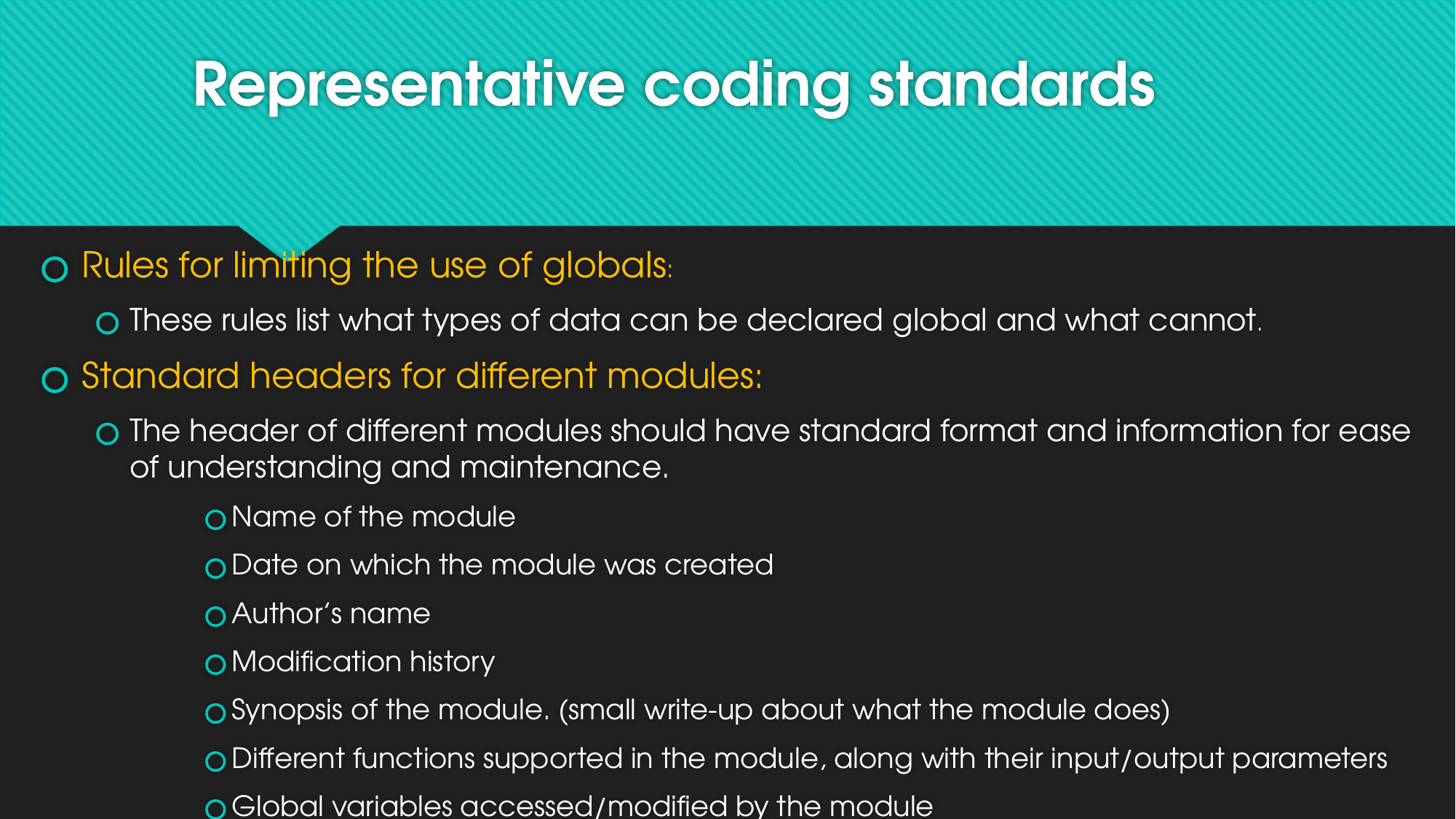

# Representative coding standards
Rules for limiting the use of globals:
These rules list what types of data can be declared global and what cannot.
Standard headers for different modules:
The header of different modules should have standard format and information for ease of understanding and maintenance.
Name of the module
Date on which the module was created
Author’s name
Modification history
Synopsis of the module. (small write-up about what the module does)
Different functions supported in the module, along with their input/output parameters
Global variables accessed/modified by the module